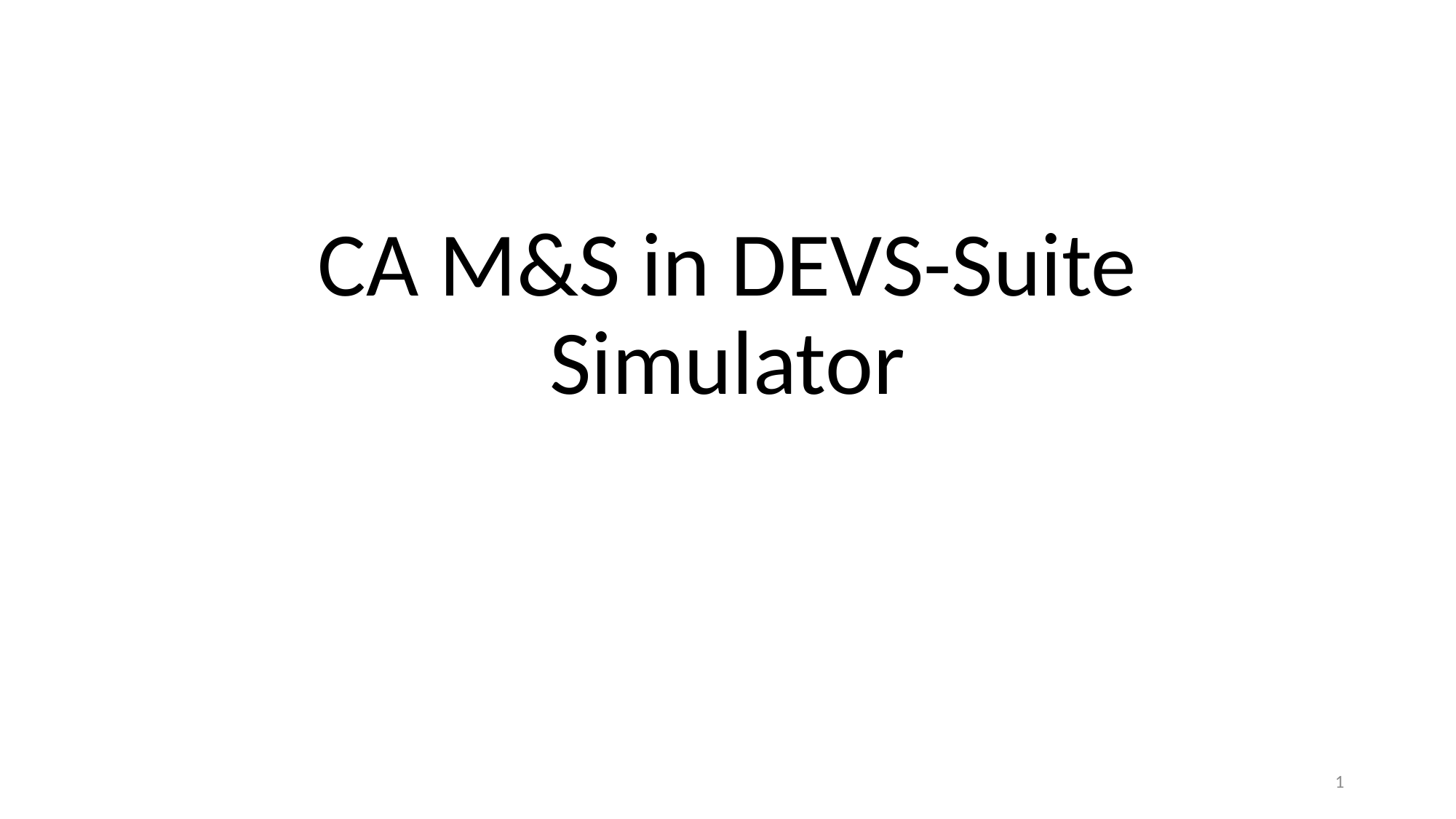

# CA M&S in DEVS-Suite Simulator

1